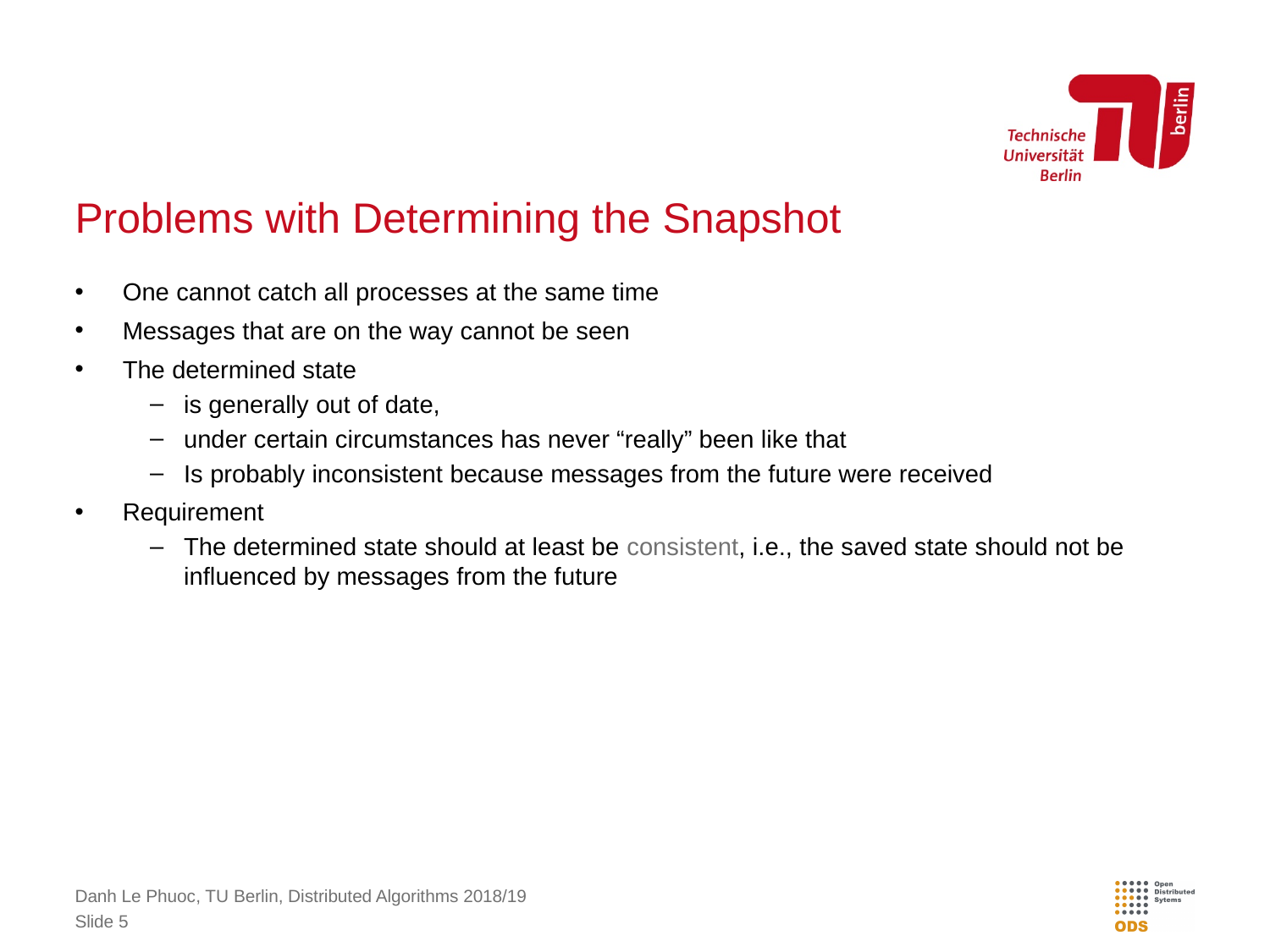

# Problems with Determining the Snapshot
One cannot catch all processes at the same time
Messages that are on the way cannot be seen
The determined state
is generally out of date,
under certain circumstances has never “really” been like that
Is probably inconsistent because messages from the future were received
Requirement
The determined state should at least be consistent, i.e., the saved state should not be influenced by messages from the future
Danh Le Phuoc, TU Berlin, Distributed Algorithms 2018/19
Slide 5